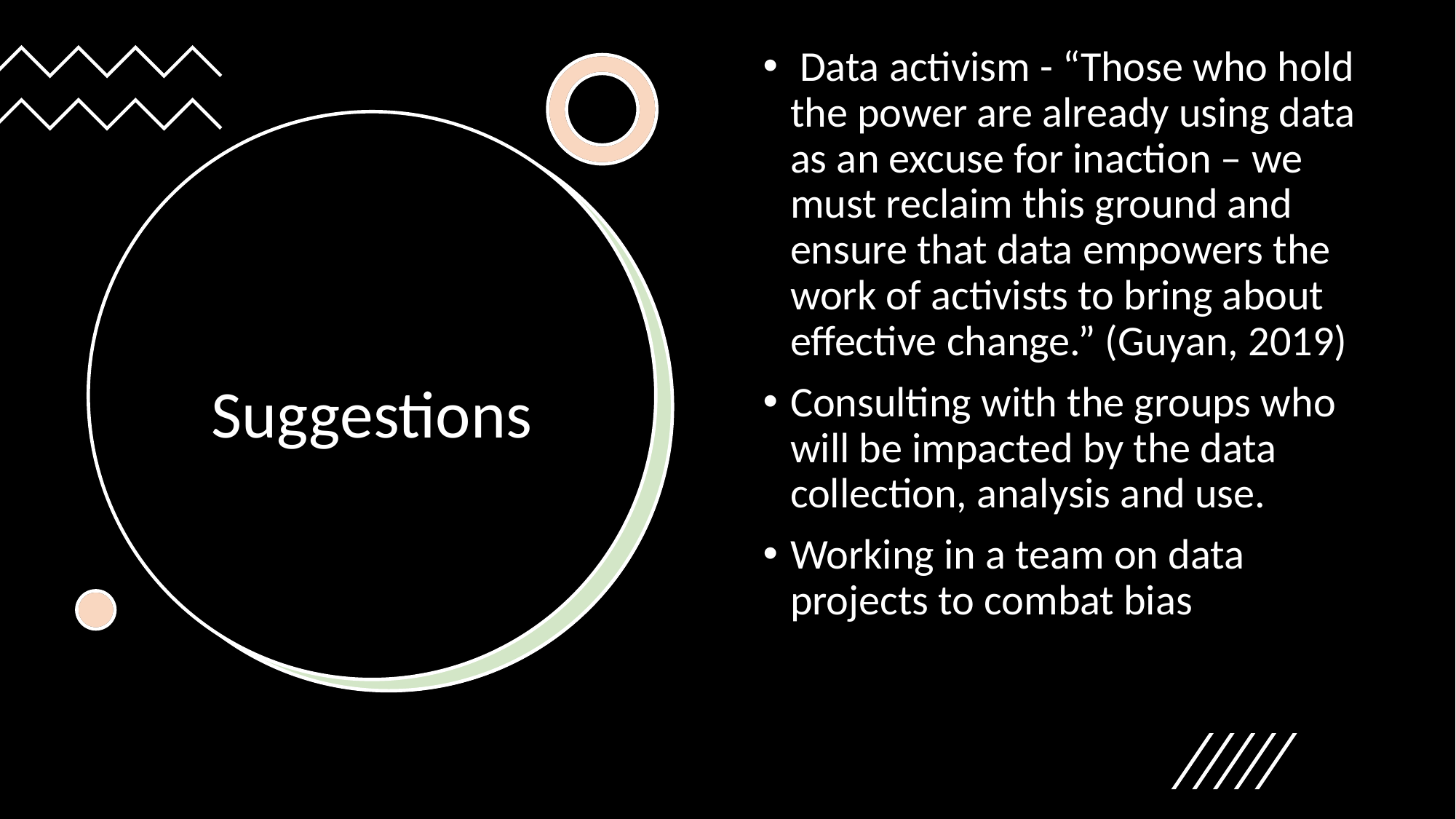

Data activism - “Those who hold the power are already using data as an excuse for inaction – we must reclaim this ground and ensure that data empowers the work of activists to bring about effective change.” (Guyan, 2019)
Consulting with the groups who will be impacted by the data collection, analysis and use.
Working in a team on data projects to combat bias

# Suggestions